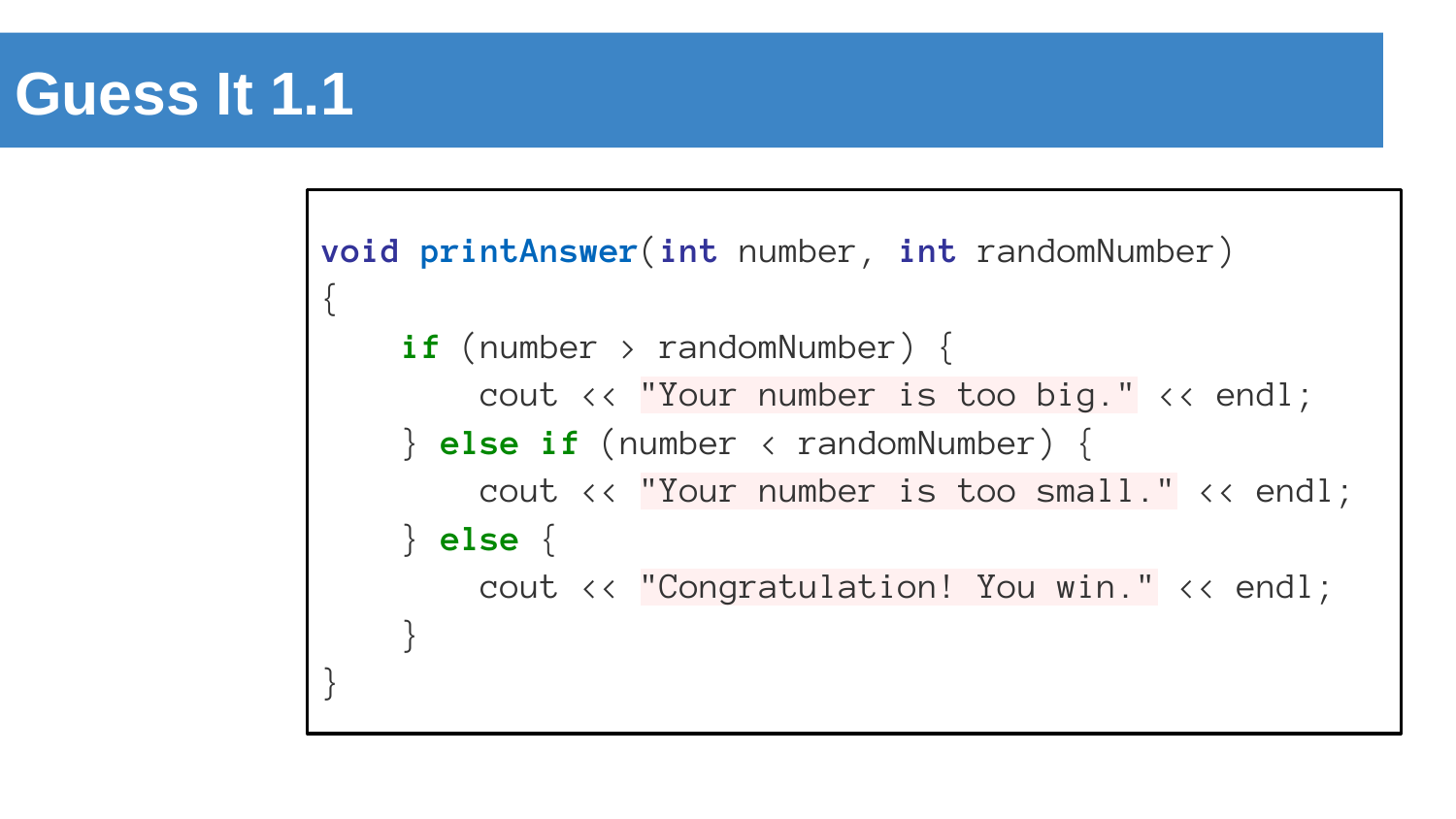

# Guess It 1.1
void printAnswer(int number, int randomNumber)
{
    if (number > randomNumber) {
        cout << "Your number is too big." << endl;
    } else if (number < randomNumber) {
        cout << "Your number is too small." << endl;
    } else {
        cout << "Congratulation! You win." << endl;
    }
}